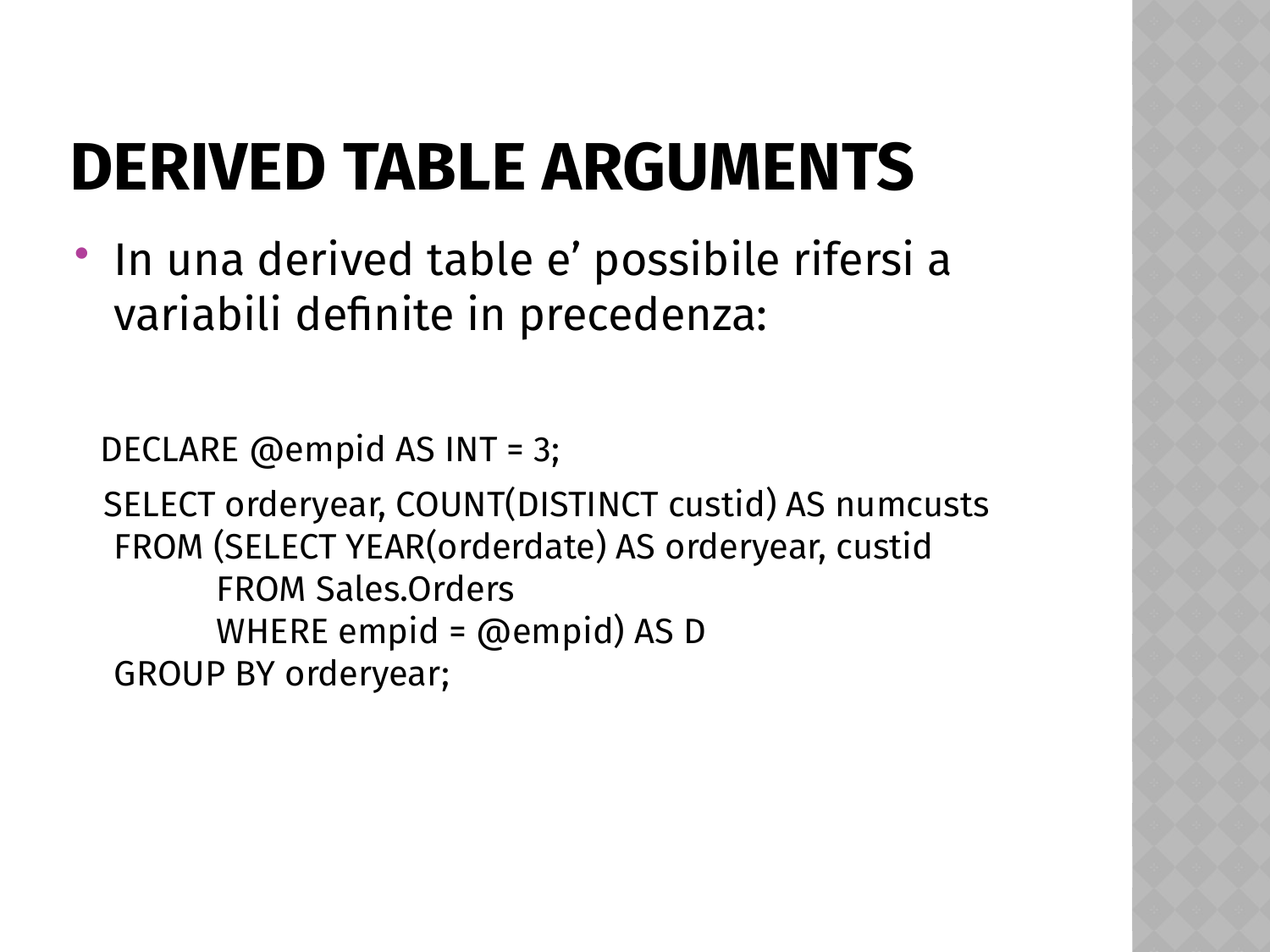

# Derived table arguments
In una derived table e’ possibile rifersi a variabili definite in precedenza:

  DECLARE @empid AS INT = 3;
   SELECT orderyear, COUNT(DISTINCT custid) AS numcusts FROM (SELECT YEAR(orderdate) AS orderyear, custid
           FROM Sales.Orders
           WHERE empid = @empid) AS D
GROUP BY orderyear;